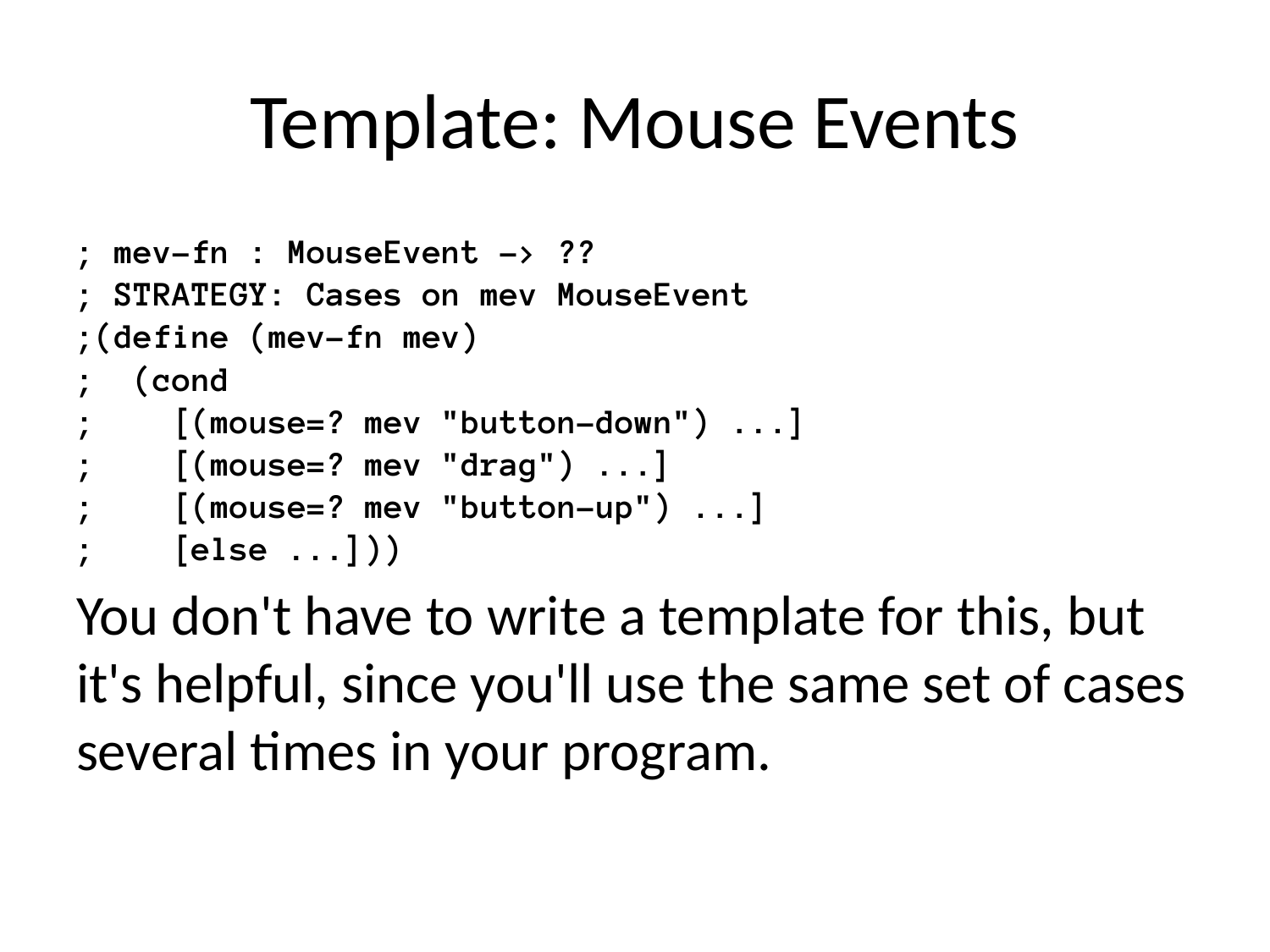

# Template: Mouse Events
; mev-fn : MouseEvent -> ??
; STRATEGY: Cases on mev MouseEvent
;(define (mev-fn mev)
;  (cond
;    [(mouse=? mev "button-down") ...]
;    [(mouse=? mev "drag") ...]
;    [(mouse=? mev "button-up") ...]
;    [else ...]))
You don't have to write a template for this, but it's helpful, since you'll use the same set of cases several times in your program.